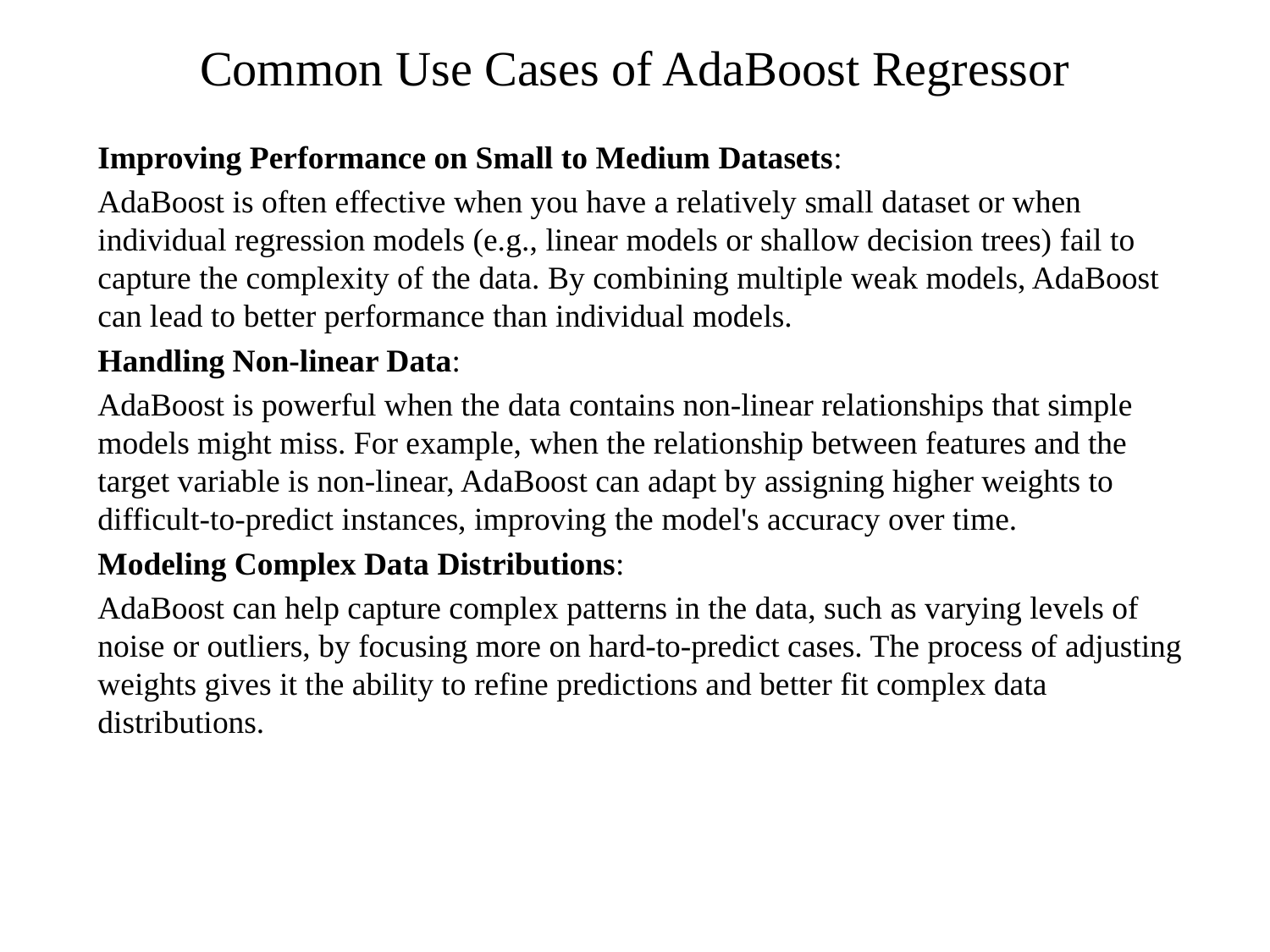

# Common Use Cases of AdaBoost Regressor

Improving Performance on Small to Medium Datasets:
AdaBoost is often effective when you have a relatively small dataset or when individual regression models (e.g., linear models or shallow decision trees) fail to capture the complexity of the data. By combining multiple weak models, AdaBoost can lead to better performance than individual models.
Handling Non-linear Data:
AdaBoost is powerful when the data contains non-linear relationships that simple models might miss. For example, when the relationship between features and the target variable is non-linear, AdaBoost can adapt by assigning higher weights to difficult-to-predict instances, improving the model's accuracy over time.
Modeling Complex Data Distributions:
AdaBoost can help capture complex patterns in the data, such as varying levels of noise or outliers, by focusing more on hard-to-predict cases. The process of adjusting weights gives it the ability to refine predictions and better fit complex data distributions.